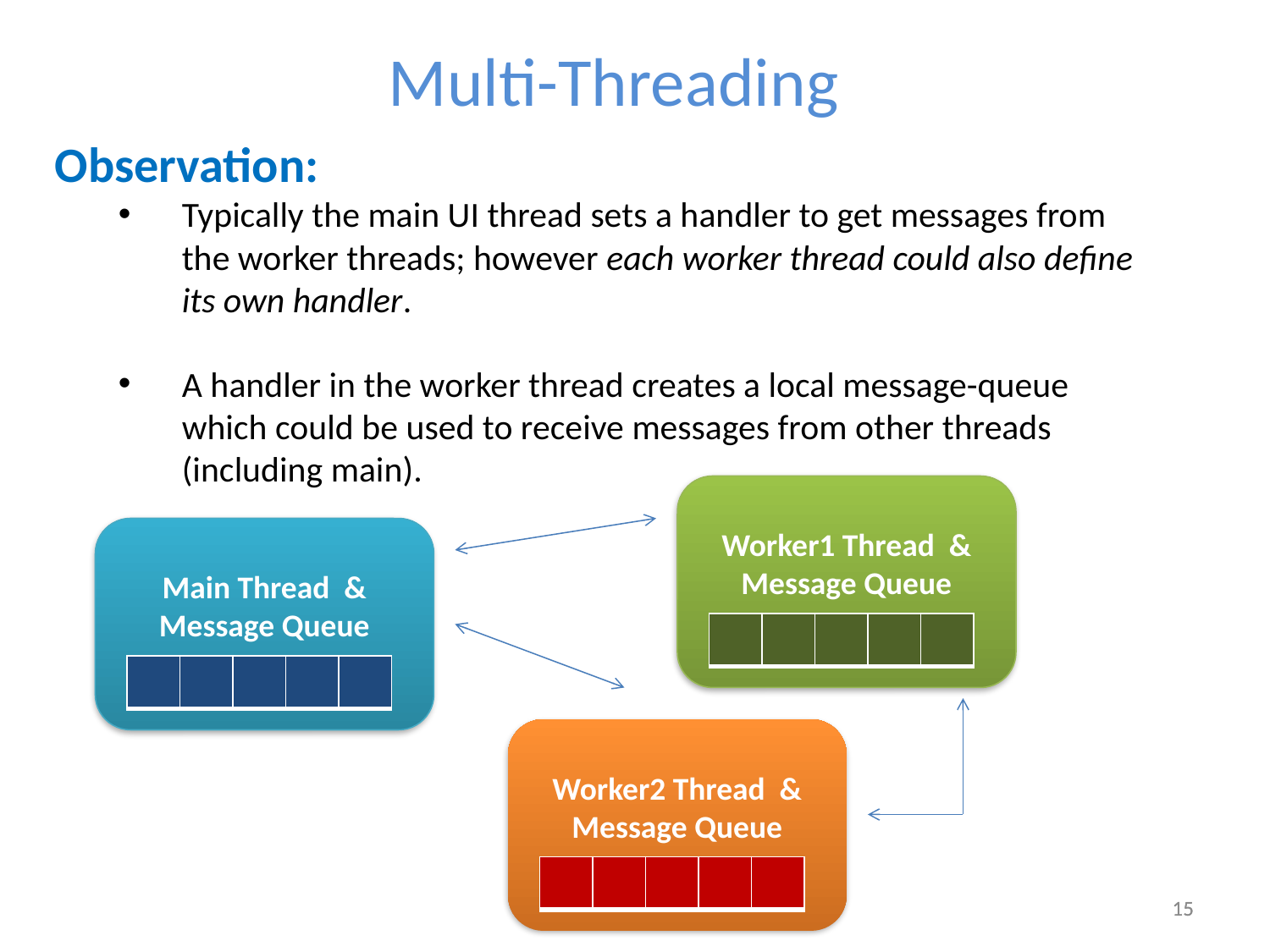

Multi-Threading

Observation:
Typically the main UI thread sets a handler to get messages from the worker threads; however each worker thread could also define its own handler.

A handler in the worker thread creates a local message-queue which could be used to receive messages from other threads (including main).

Worker1 Thread  &
Message Queue

Main Thread  &
Message Queue

|  |  |  |  |  |
| --- | --- | --- | --- | --- |
|  |  |  |  |  |
| --- | --- | --- | --- | --- |
Worker2 Thread  &
Message Queue

|  |  |  |  |  |
| --- | --- | --- | --- | --- |
15
15